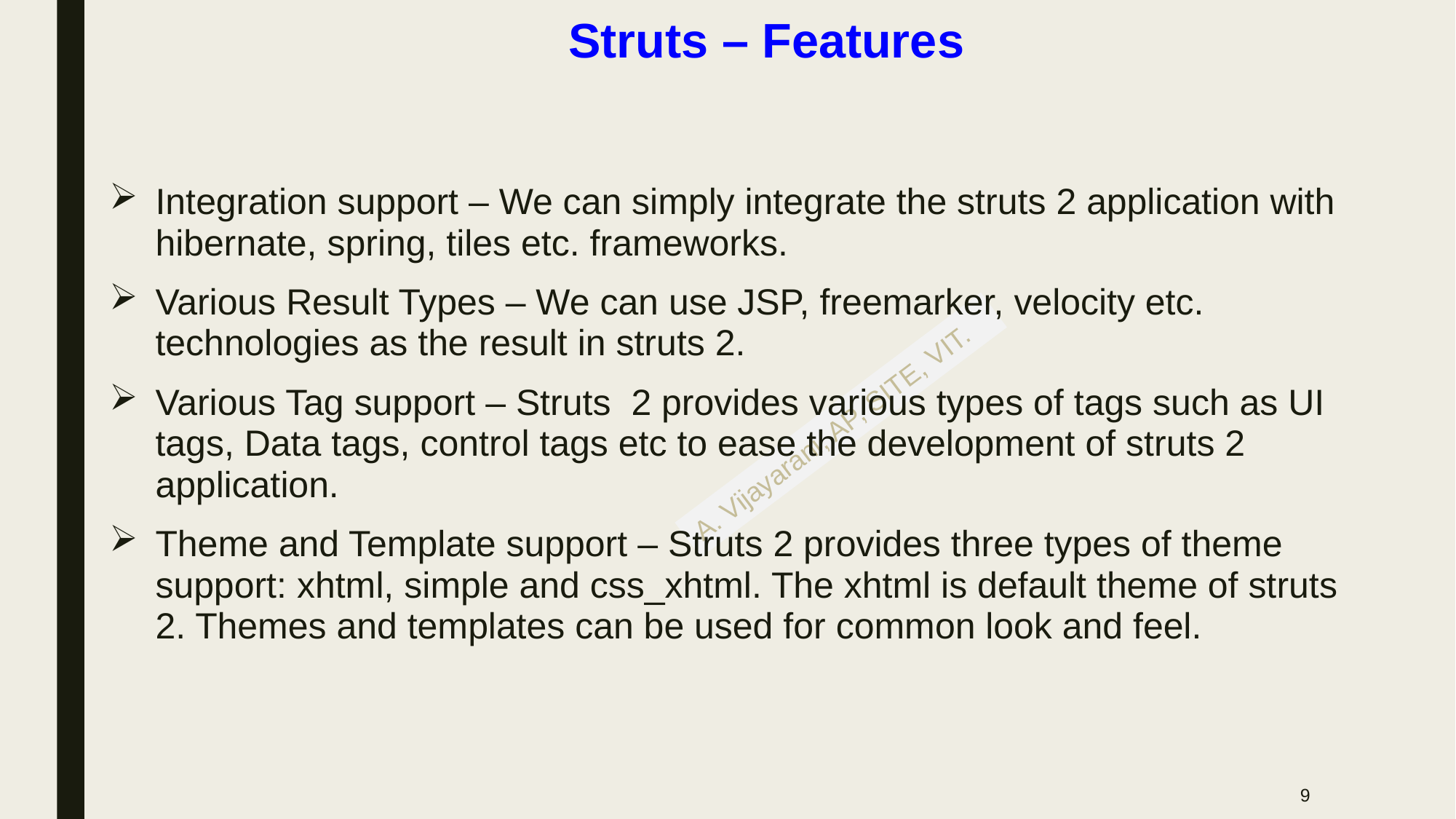

# Struts – Features

Integration support – We can simply integrate the struts 2 application with hibernate, spring, tiles etc. frameworks.
Various Result Types – We can use JSP, freemarker, velocity etc. technologies as the result in struts 2.
Various Tag support – Struts  2 provides various types of tags such as UI tags, Data tags, control tags etc to ease the development of struts 2 application.
Theme and Template support – Struts 2 provides three types of theme support: xhtml, simple and css_xhtml. The xhtml is default theme of struts 2. Themes and templates can be used for common look and feel.
9